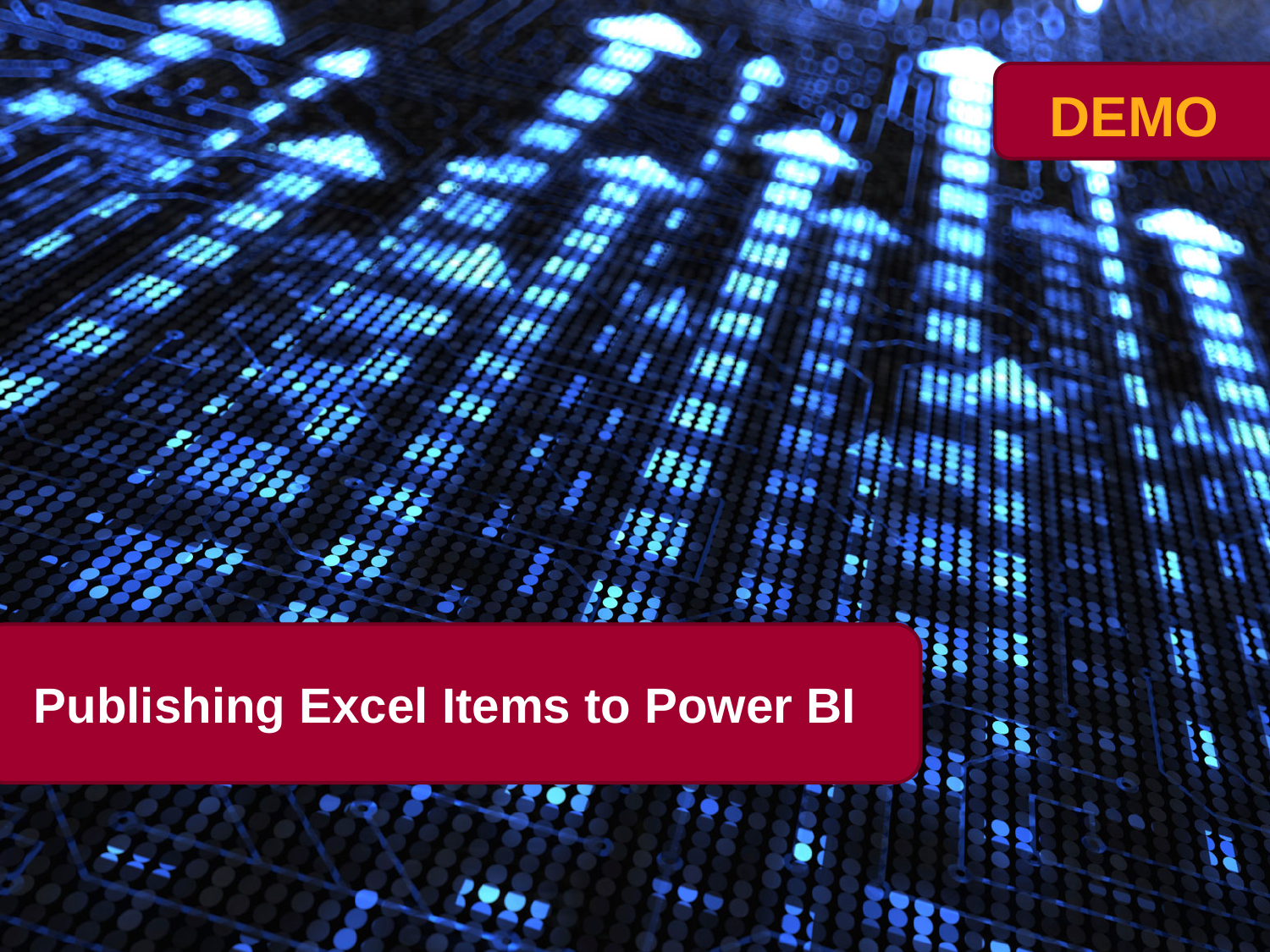

# Publishing Excel Items to Power BI